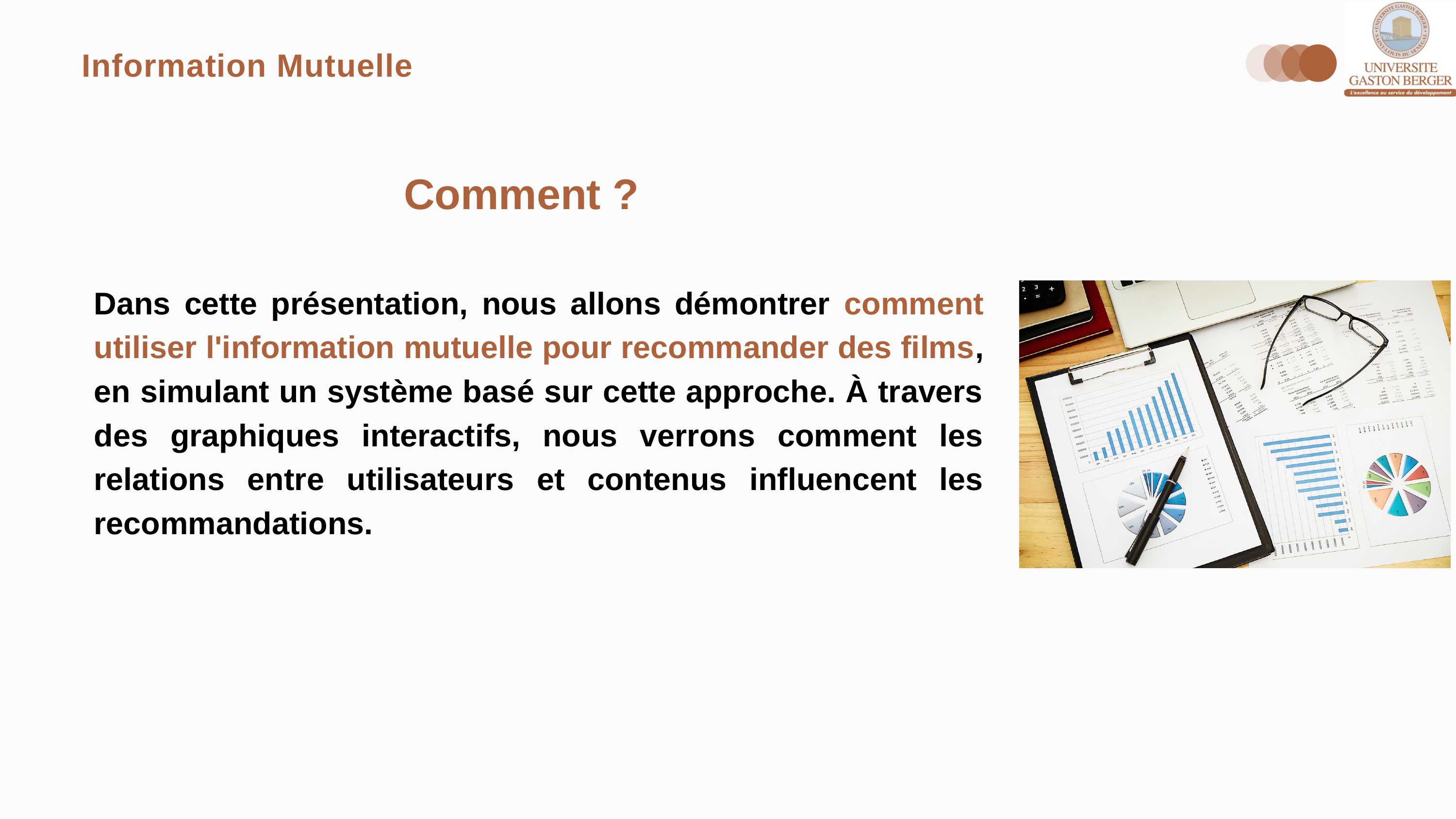

Information Mutuelle

Comment ?
Dans cette présentation, nous allons démontrer comment utiliser l'information mutuelle pour recommander des films, en simulant un système basé sur cette approche. À travers des graphiques interactifs, nous verrons comment les relations entre utilisateurs et contenus influencent les recommandations.